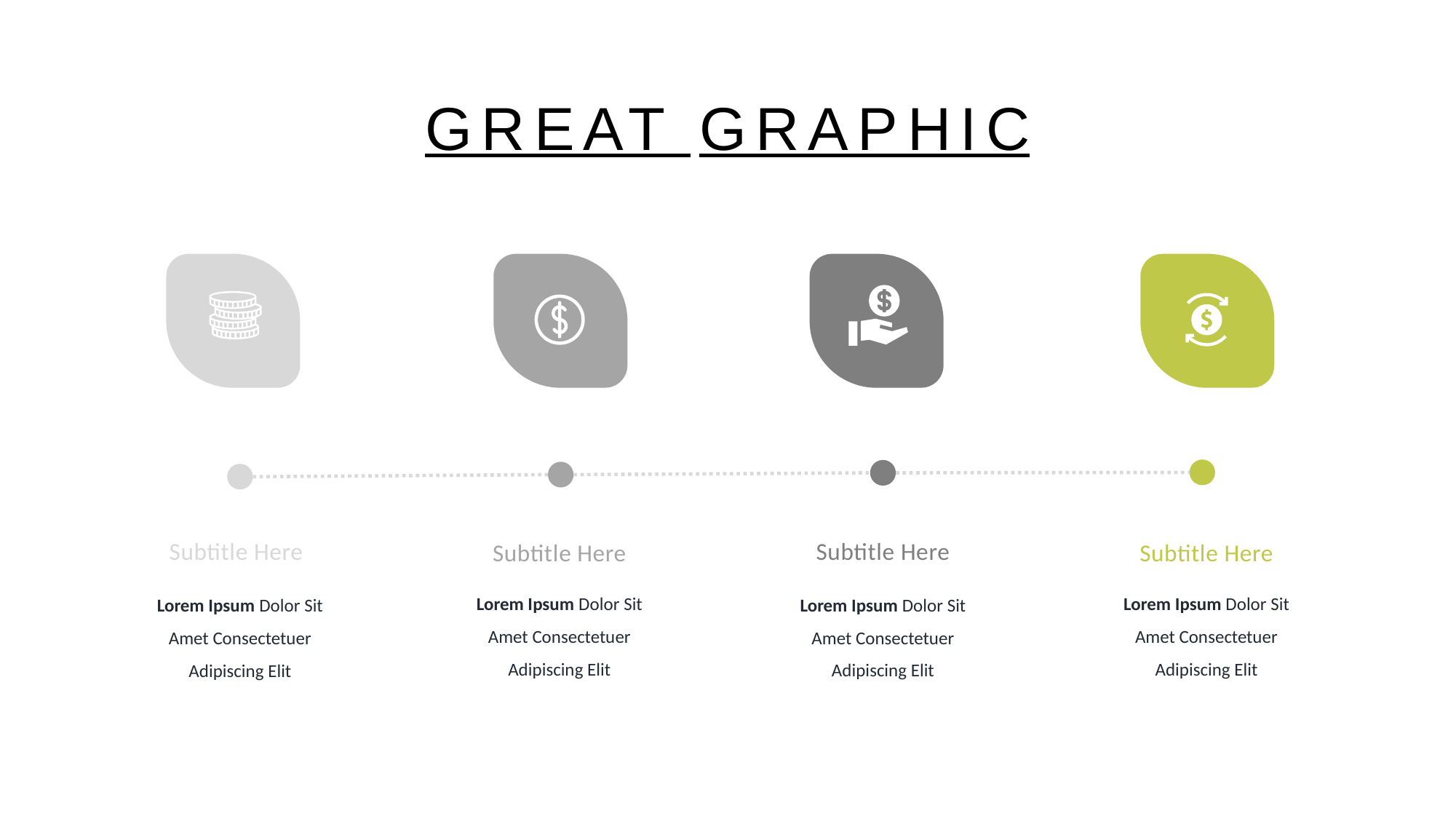

GREAT GRAPHIC

Subtitle Here
Subtitle Here
Subtitle Here
Subtitle Here
Lorem Ipsum Dolor Sit Amet Consectetuer Adipiscing Elit
Lorem Ipsum Dolor Sit Amet Consectetuer Adipiscing Elit
Lorem Ipsum Dolor Sit Amet Consectetuer Adipiscing Elit
Lorem Ipsum Dolor Sit Amet Consectetuer Adipiscing Elit